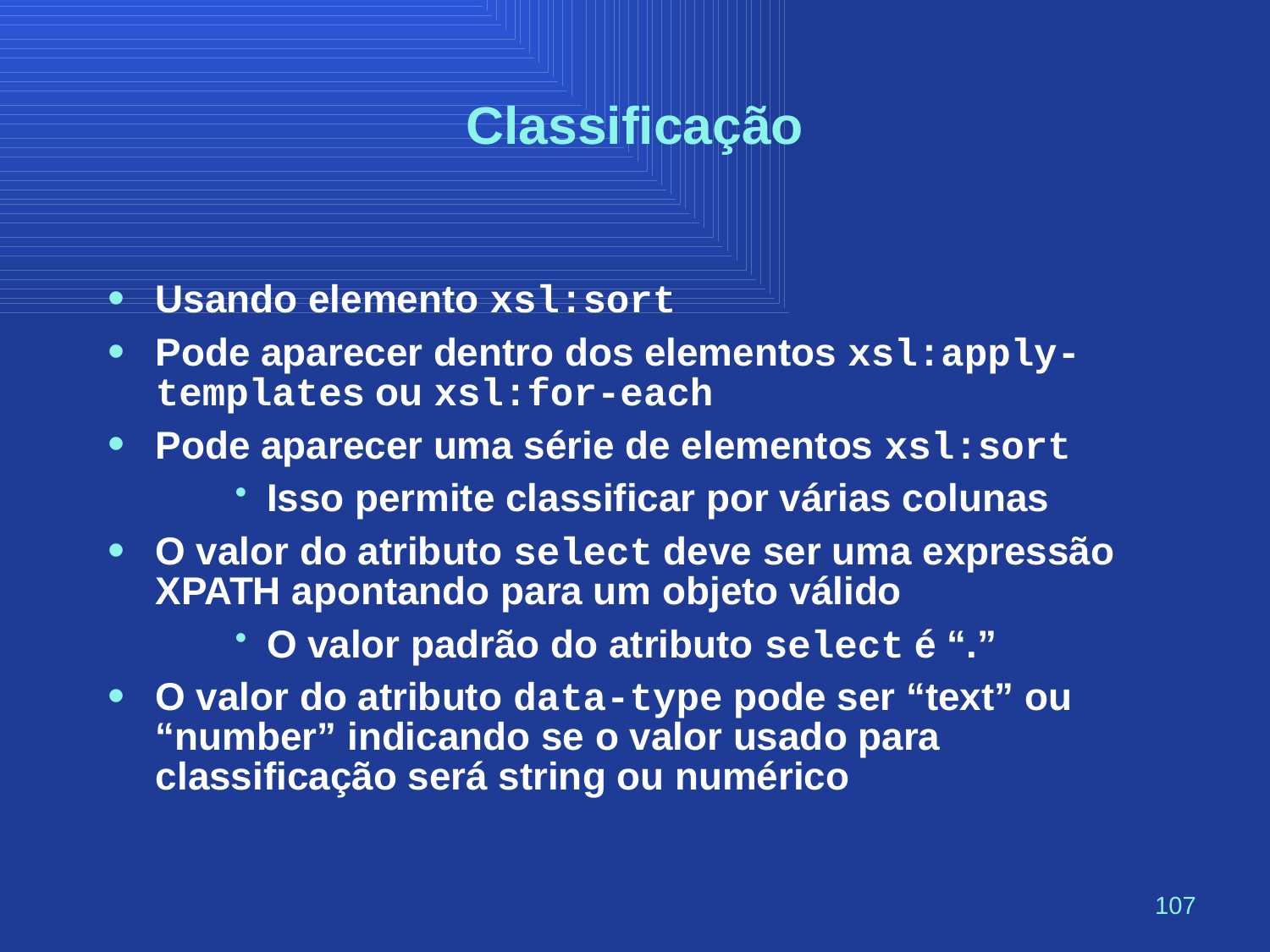

# Classificação
Usando elemento xsl:sort
Pode aparecer dentro dos elementos xsl:apply-templates ou xsl:for-each
Pode aparecer uma série de elementos xsl:sort
Isso permite classificar por várias colunas
O valor do atributo select deve ser uma expressão XPATH apontando para um objeto válido
O valor padrão do atributo select é “.”
O valor do atributo data-type pode ser “text” ou “number” indicando se o valor usado para classificação será string ou numérico